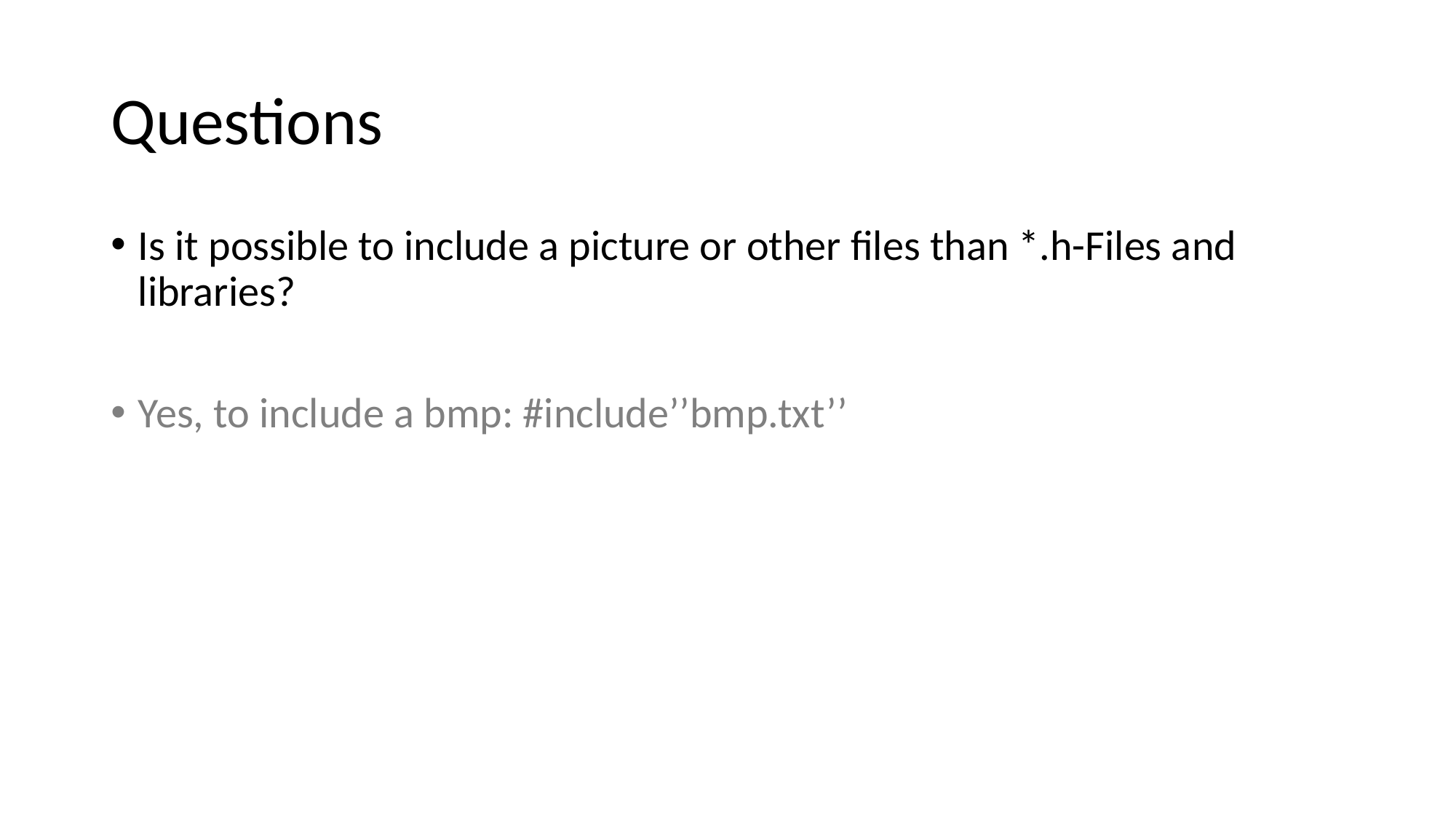

# Questions
Is it possible to include a picture or other files than *.h-Files and libraries?

Yes, to include a bmp: #include’’bmp.txt’’